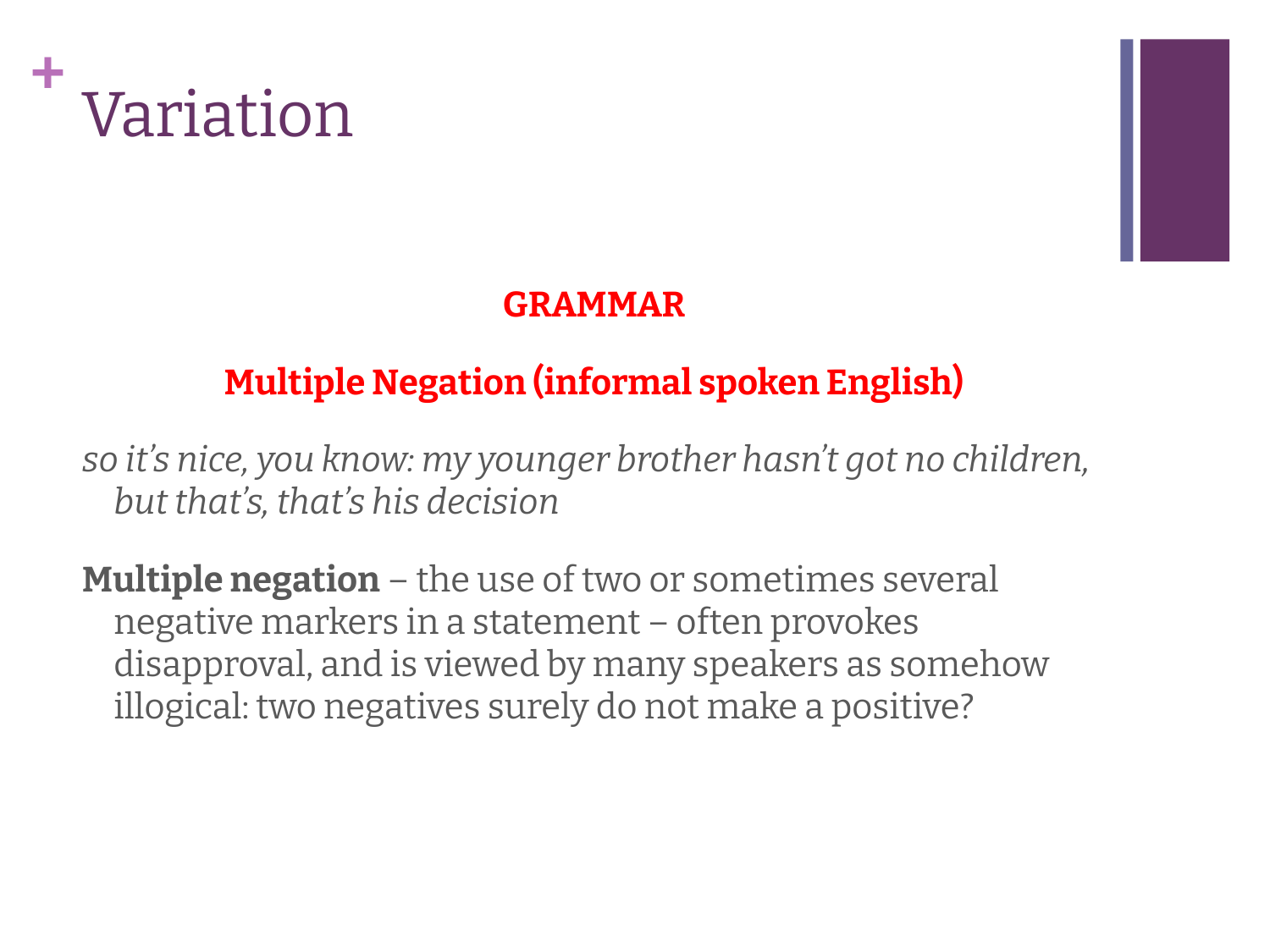

# Variation
GRAMMAR
Multiple Negation (informal spoken English)
so it’s nice, you know: my younger brother hasn’t got no children, but that’s, that’s his decision
Multiple negation – the use of two or sometimes several negative markers in a statement – often provokes disapproval, and is viewed by many speakers as somehow illogical: two negatives surely do not make a positive?